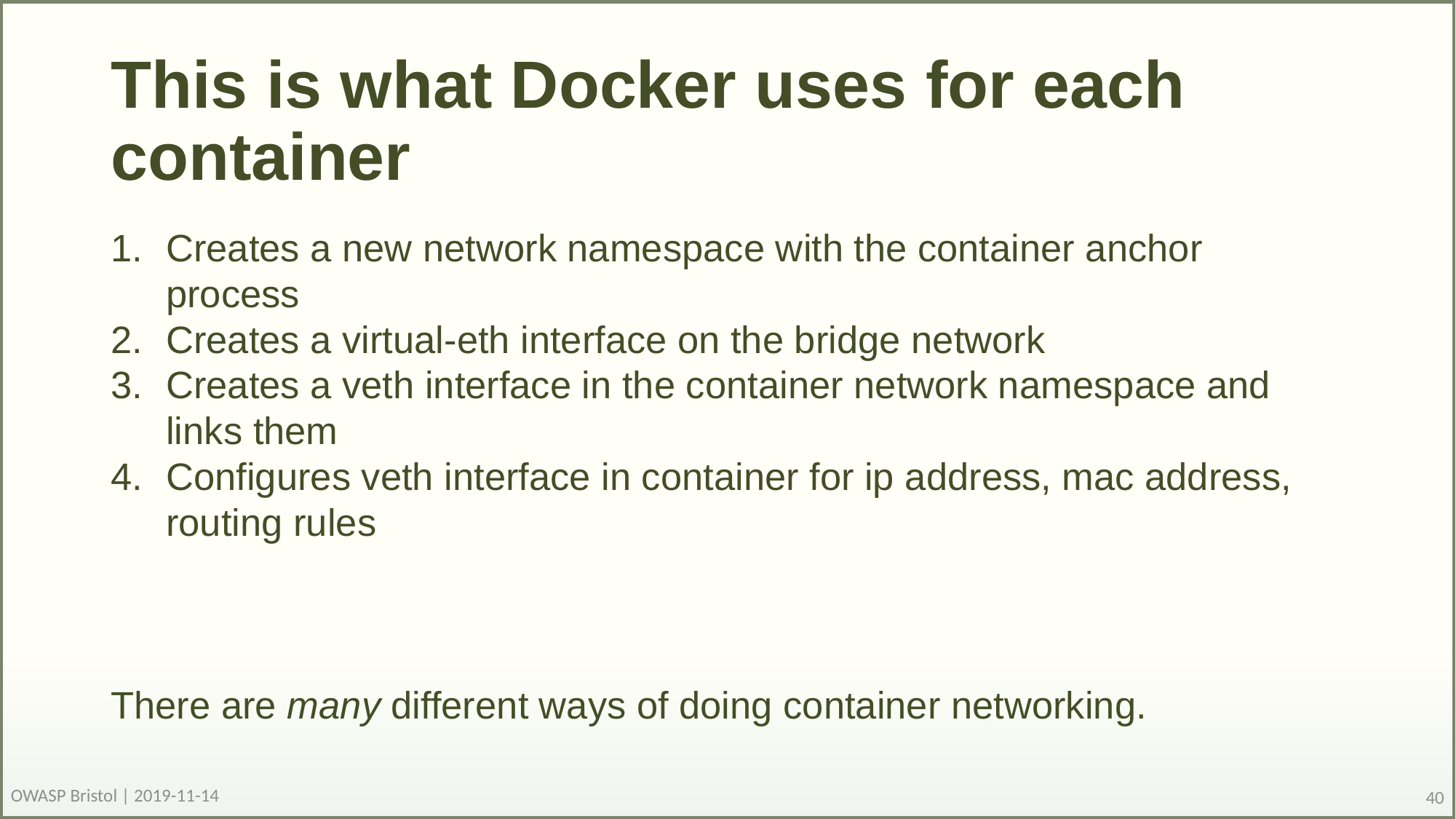

# This is what Docker uses for each container
Creates a new network namespace with the container anchor process
Creates a virtual-eth interface on the bridge network
Creates a veth interface in the container network namespace and links them
Configures veth interface in container for ip address, mac address, routing rules

There are many different ways of doing container networking.
OWASP Bristol | 2019-11-14
40